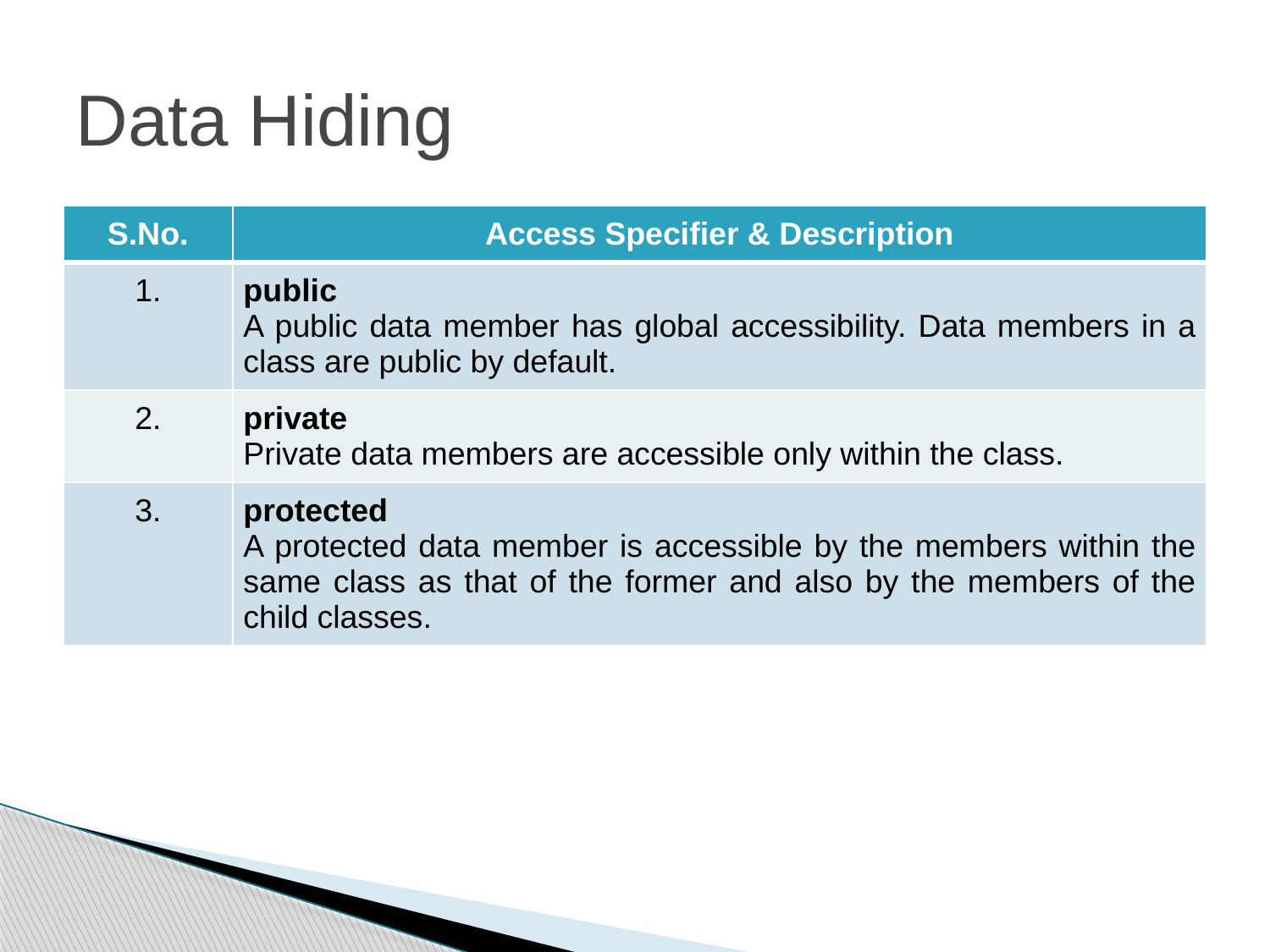

# Data Hiding
| S.No. | Access Specifier & Description |
| --- | --- |
| 1. | public A public data member has global accessibility. Data members in a class are public by default. |
| 2. | private Private data members are accessible only within the class. |
| 3. | protected A protected data member is accessible by the members within the same class as that of the former and also by the members of the child classes. |